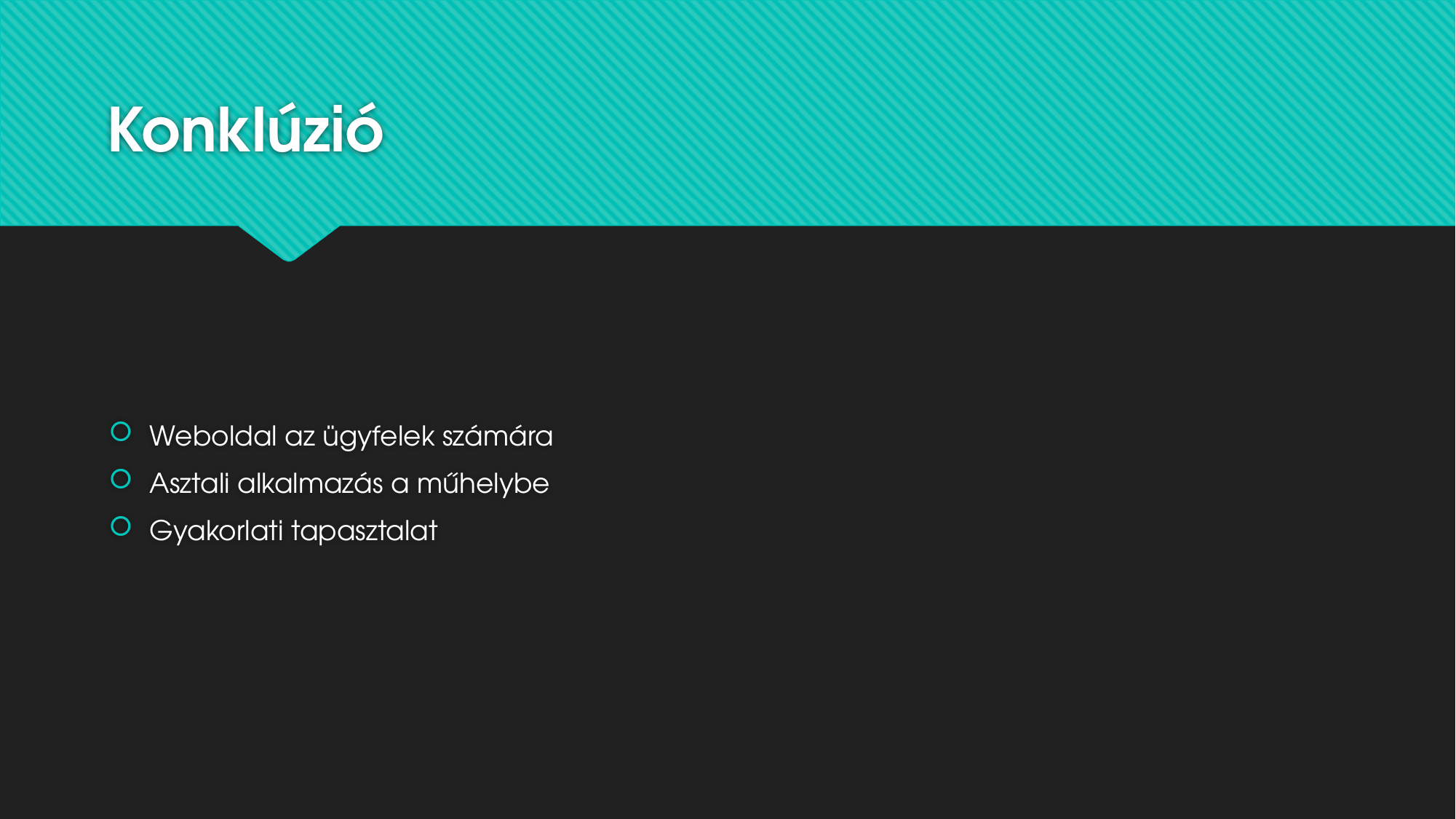

# Konklúzió
Weboldal az ügyfelek számára
Asztali alkalmazás a műhelybe
Gyakorlati tapasztalat